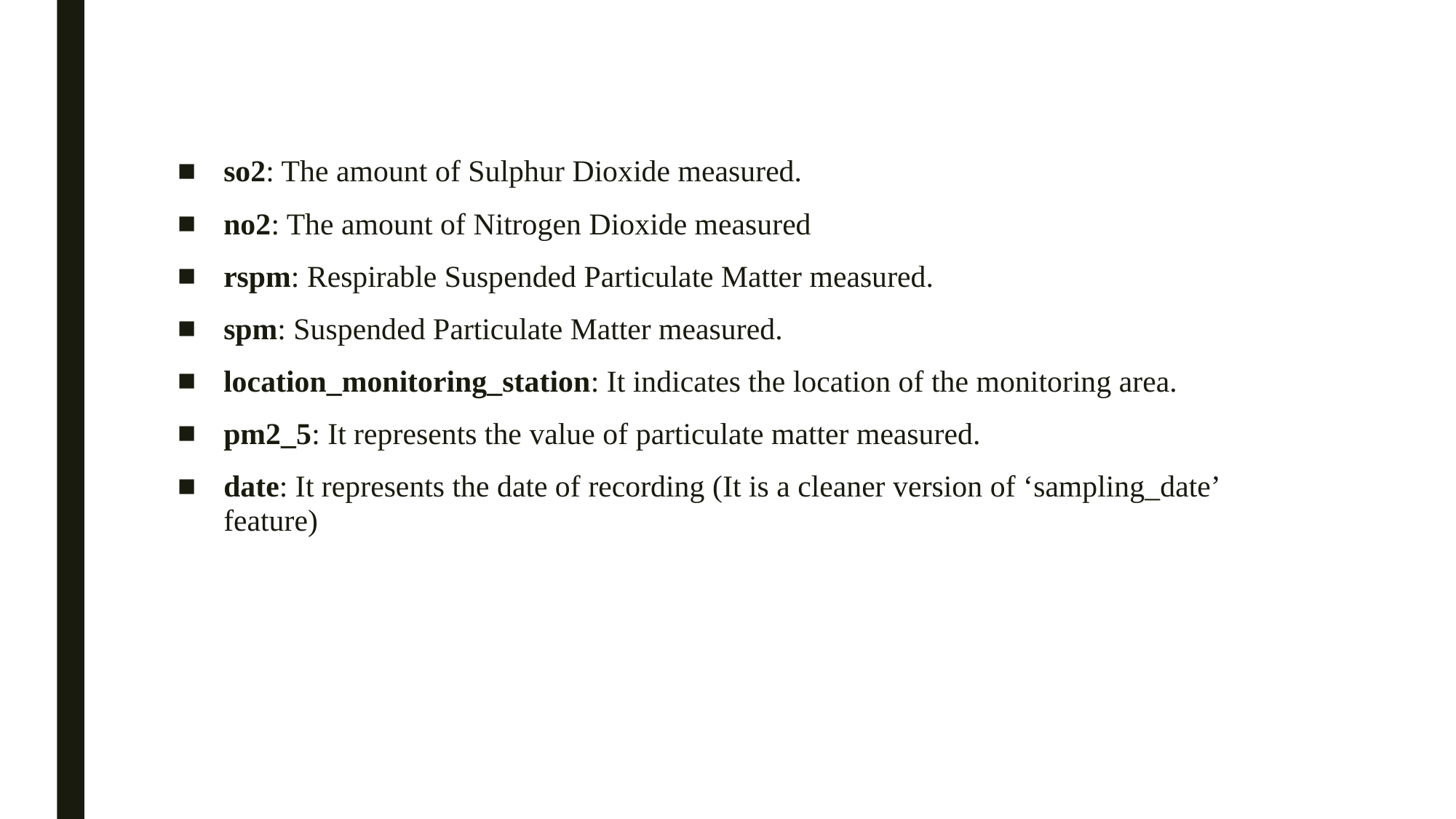

so2: The amount of Sulphur Dioxide measured.
no2: The amount of Nitrogen Dioxide measured
rspm: Respirable Suspended Particulate Matter measured.
spm: Suspended Particulate Matter measured.
location_monitoring_station: It indicates the location of the monitoring area.
pm2_5: It represents the value of particulate matter measured.
date: It represents the date of recording (It is a cleaner version of ‘sampling_date’ feature)